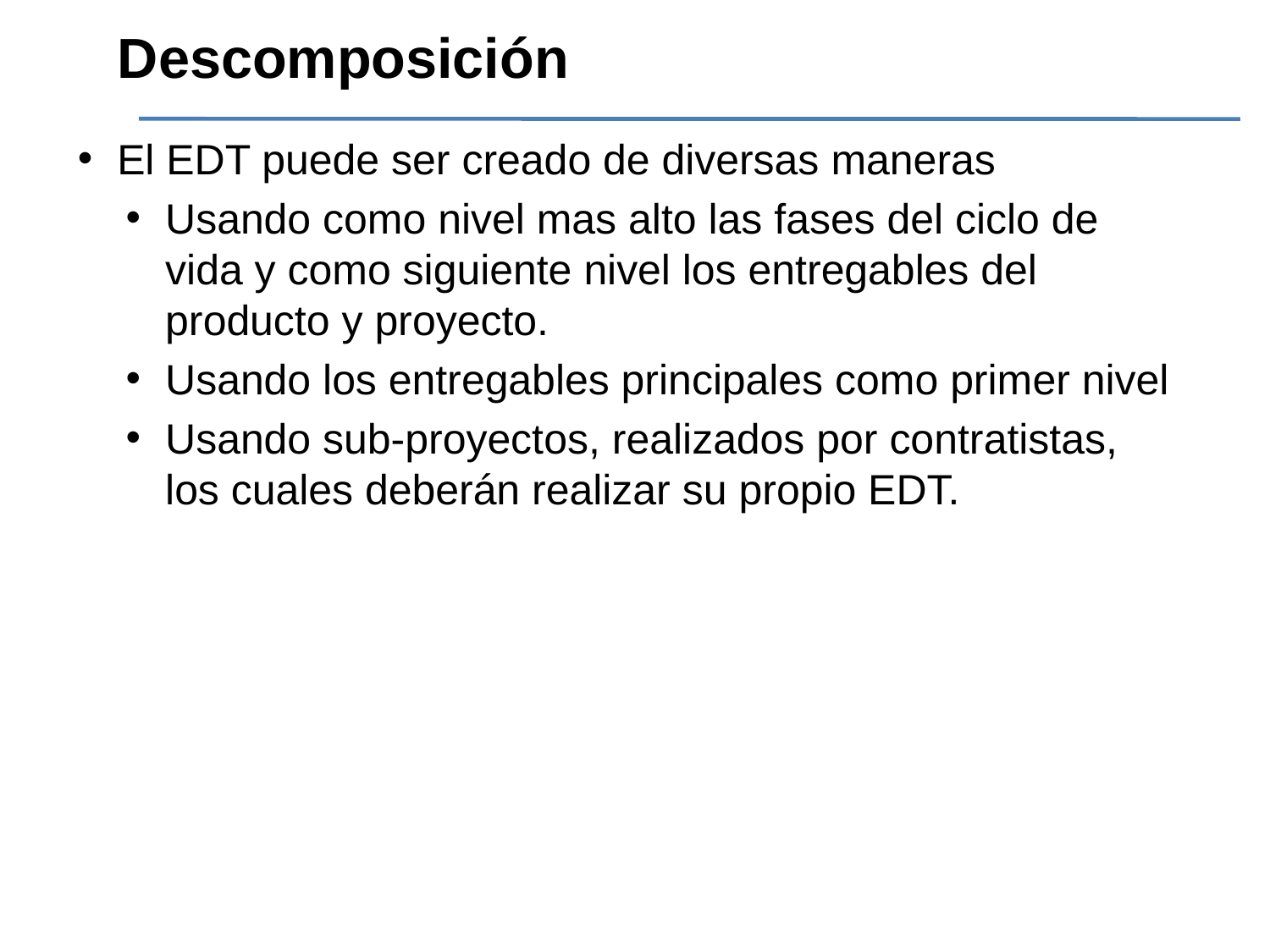

# Descomposición
El EDT puede ser creado de diversas maneras
Usando como nivel mas alto las fases del ciclo de vida y como siguiente nivel los entregables del producto y proyecto.
Usando los entregables principales como primer nivel
Usando sub-proyectos, realizados por contratistas, los cuales deberán realizar su propio EDT.